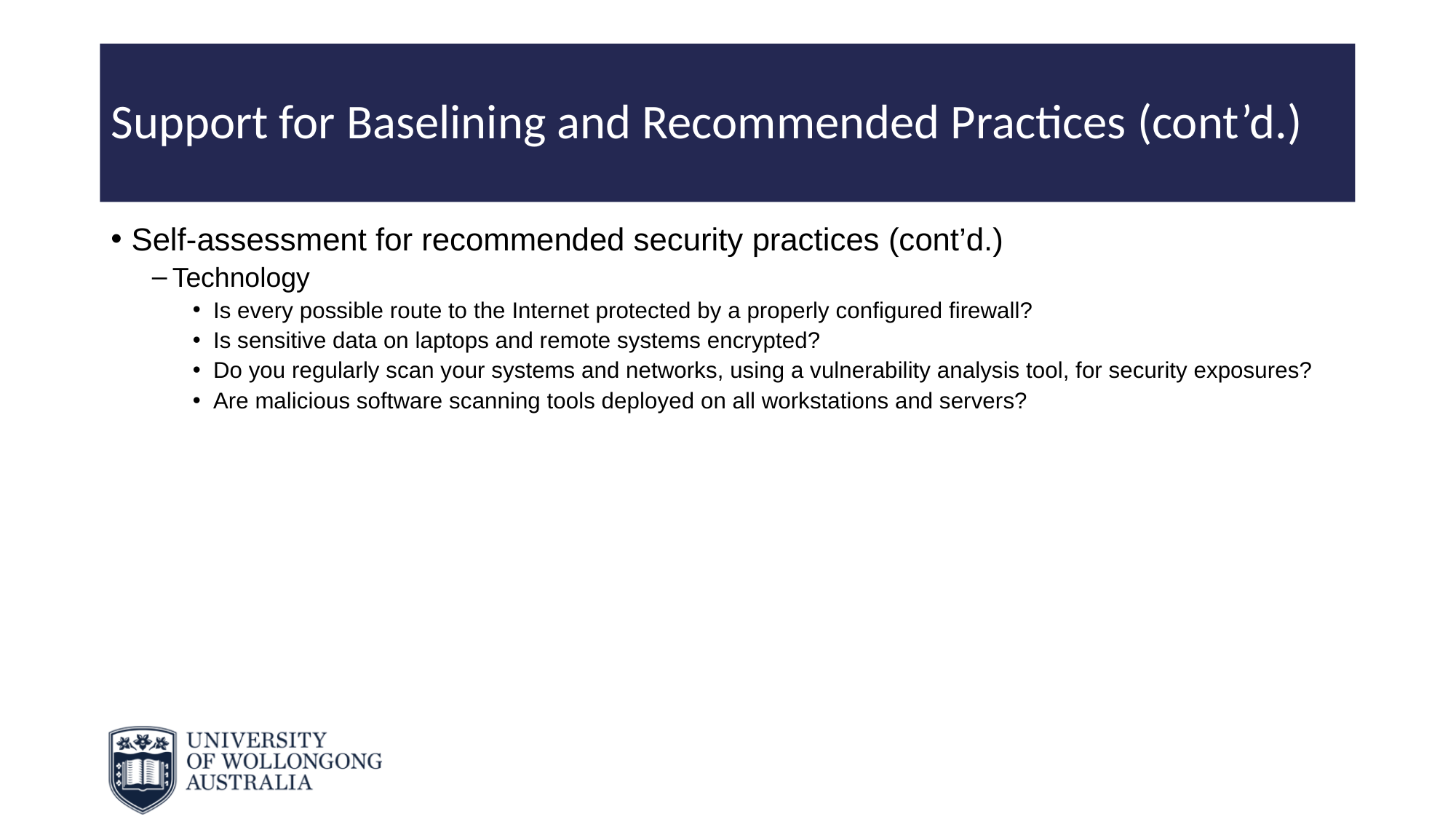

# Support for Baselining and Recommended Practices (cont’d.)
Self-assessment for recommended security practices (cont’d.)
Technology
Is every possible route to the Internet protected by a properly configured firewall?
Is sensitive data on laptops and remote systems encrypted?
Do you regularly scan your systems and networks, using a vulnerability analysis tool, for security exposures?
Are malicious software scanning tools deployed on all workstations and servers?